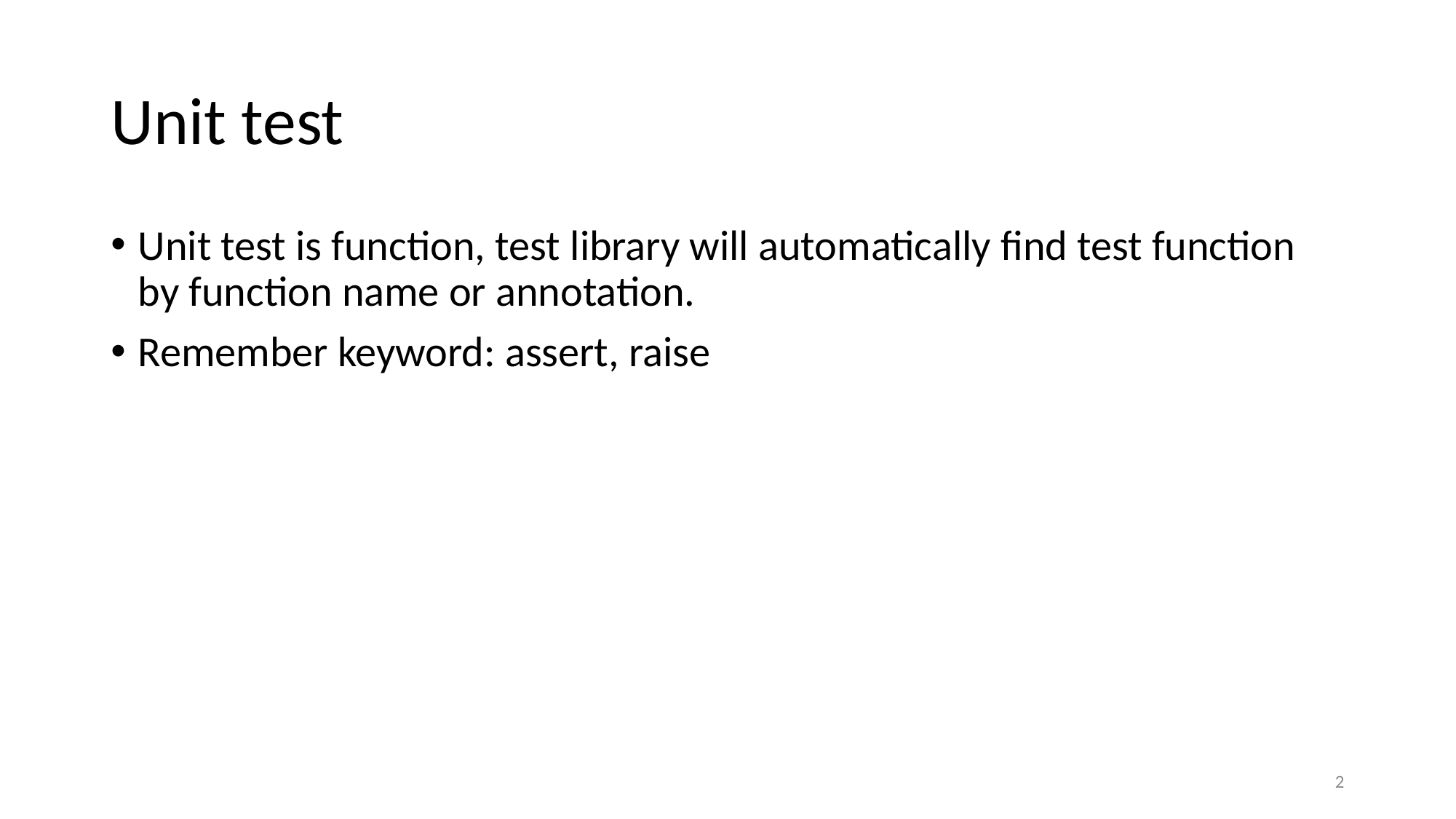

# Unit test
Unit test is function, test library will automatically find test function by function name or annotation.
Remember keyword: assert, raise
2